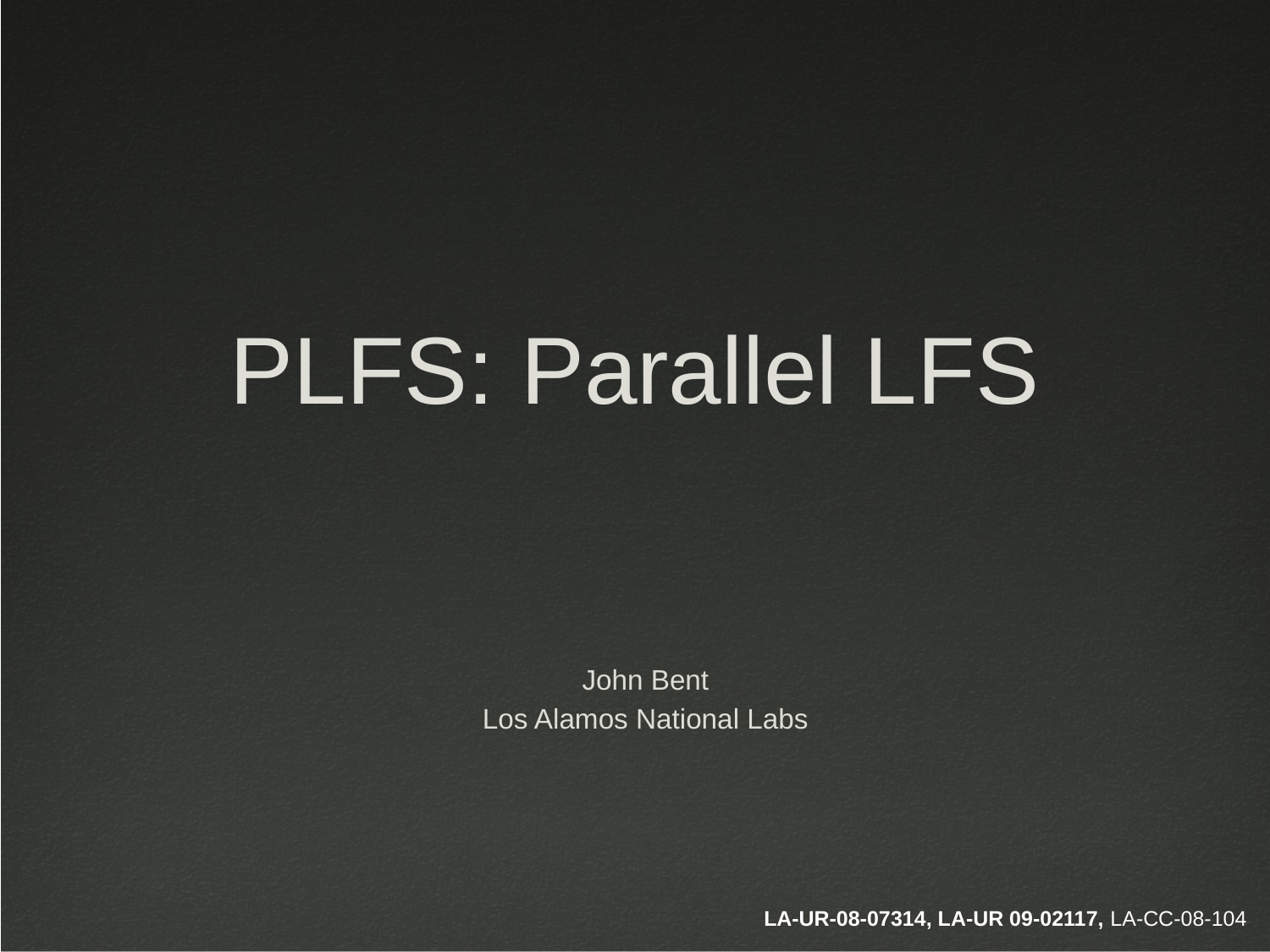

PLFS: Parallel LFS
John Bent
Los Alamos National Labs